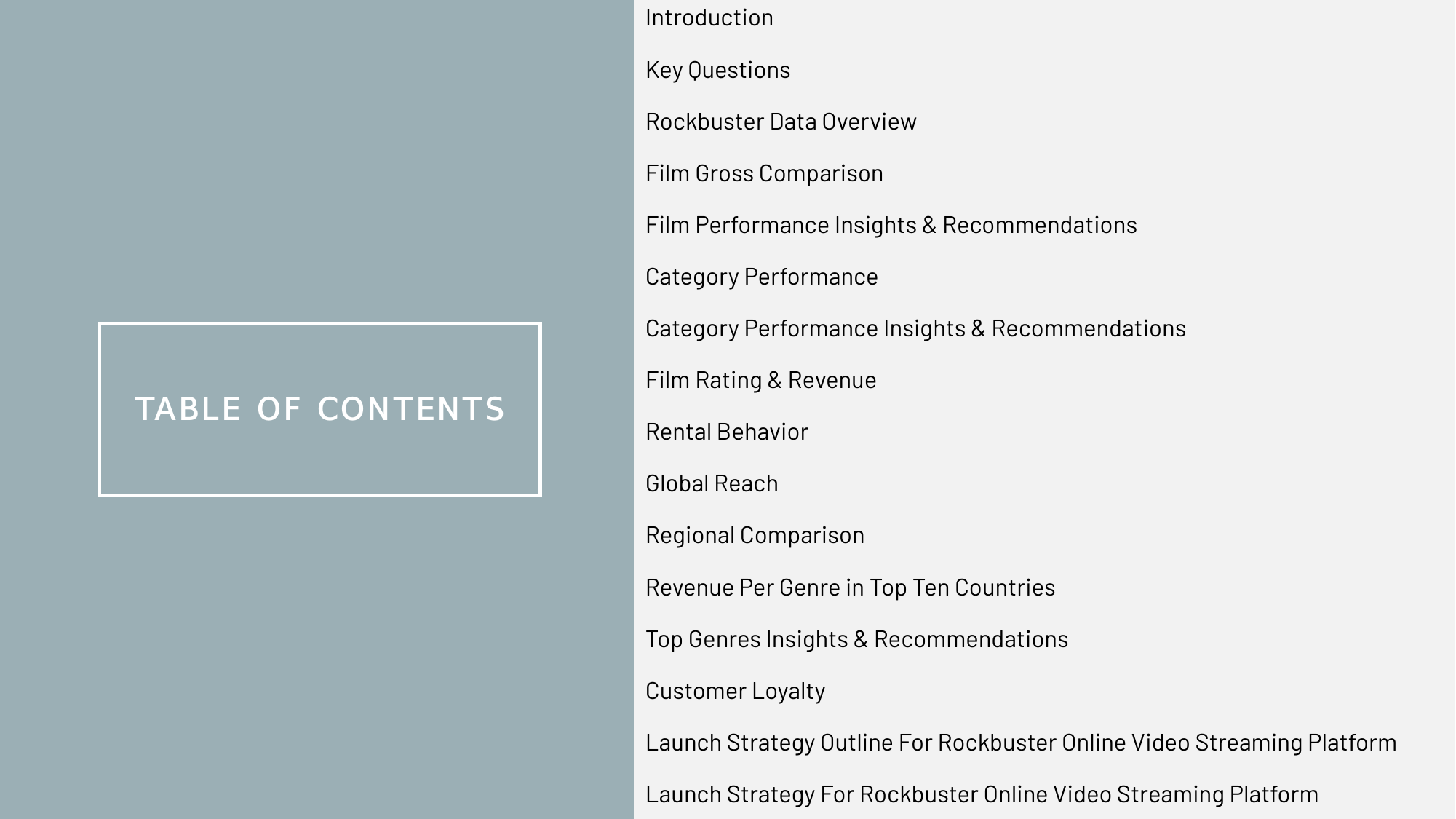

Introduction
Key Questions
Rockbuster Data Overview
Film Gross Comparison
Film Performance Insights & Recommendations
Category Performance
Category Performance Insights & Recommendations
Film Rating & Revenue
Rental Behavior
Global Reach
Regional Comparison
Revenue Per Genre in Top Ten Countries
Top Genres Insights & Recommendations
Customer Loyalty
Launch Strategy Outline For Rockbuster Online Video Streaming Platform
Launch Strategy For Rockbuster Online Video Streaming Platform

# Table of contents